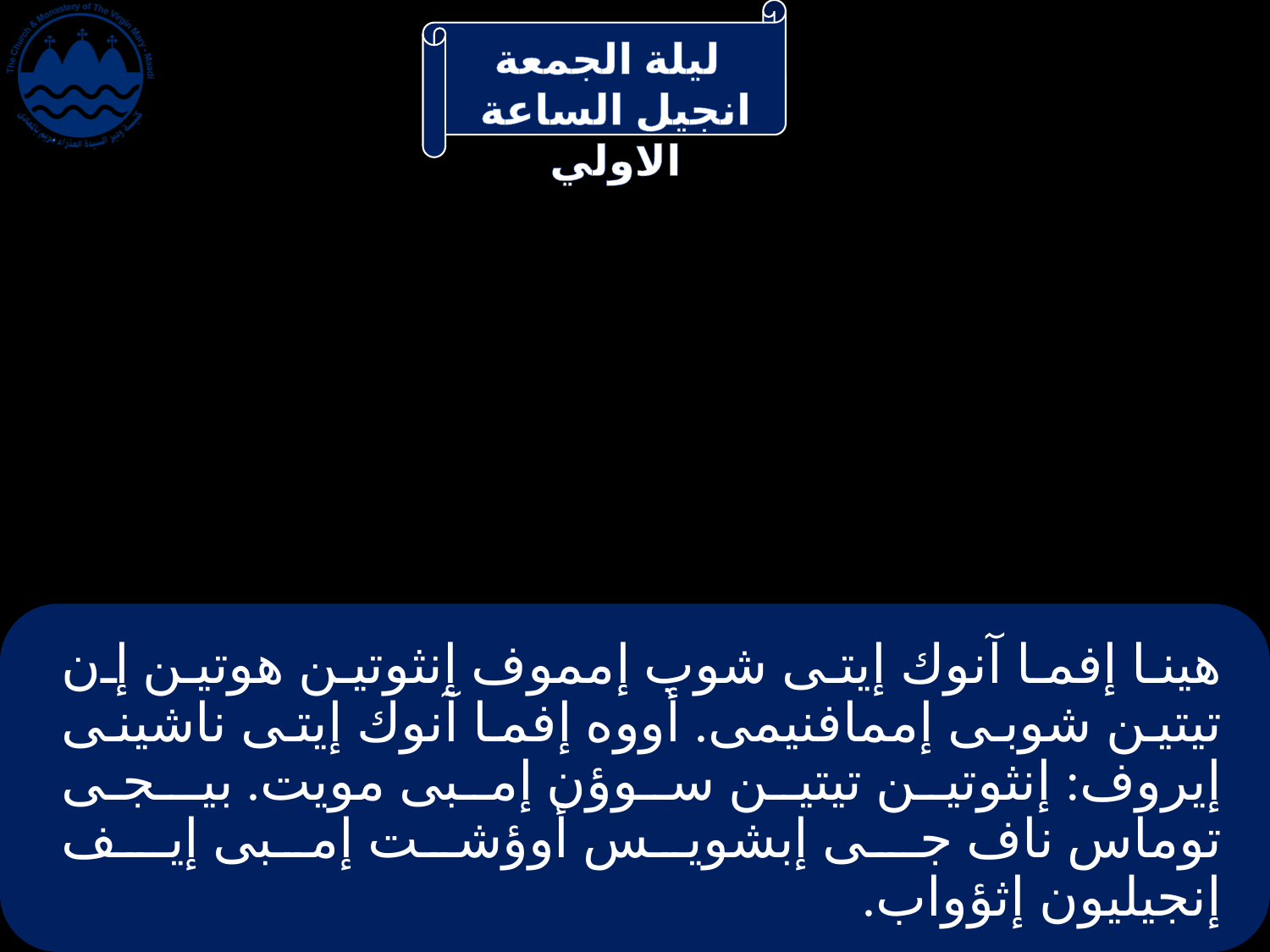

# هينا إفما آنوك إيتى شوب إمموف إنثوتين هوتين إن تيتين شوبى إممافنيمى. أووه إفما آنوك إيتى ناشينى إيروف: إنثوتين تيتين سوؤن إمبى مويت. بيـجـى توماس ناف جـى إبشويس أوؤشت إمبى إيـف إنجيليون إثؤواب.